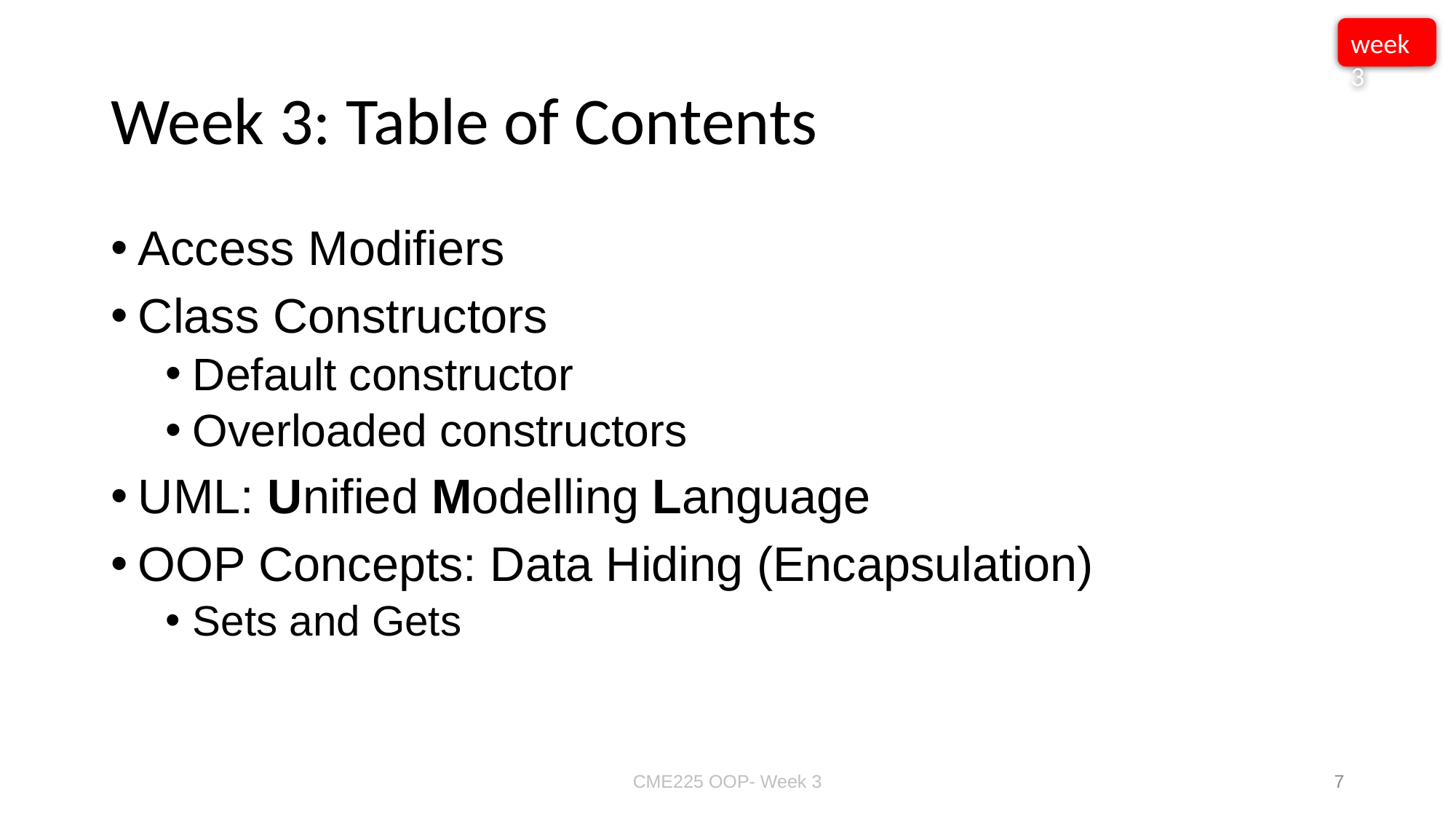

week3
# Week 3: Table of Contents
Access Modifiers
Class Constructors
Default constructor
Overloaded constructors
UML: Unified Modelling Language
OOP Concepts: Data Hiding (Encapsulation)
Sets and Gets

CME225 OOP- Week 3
7